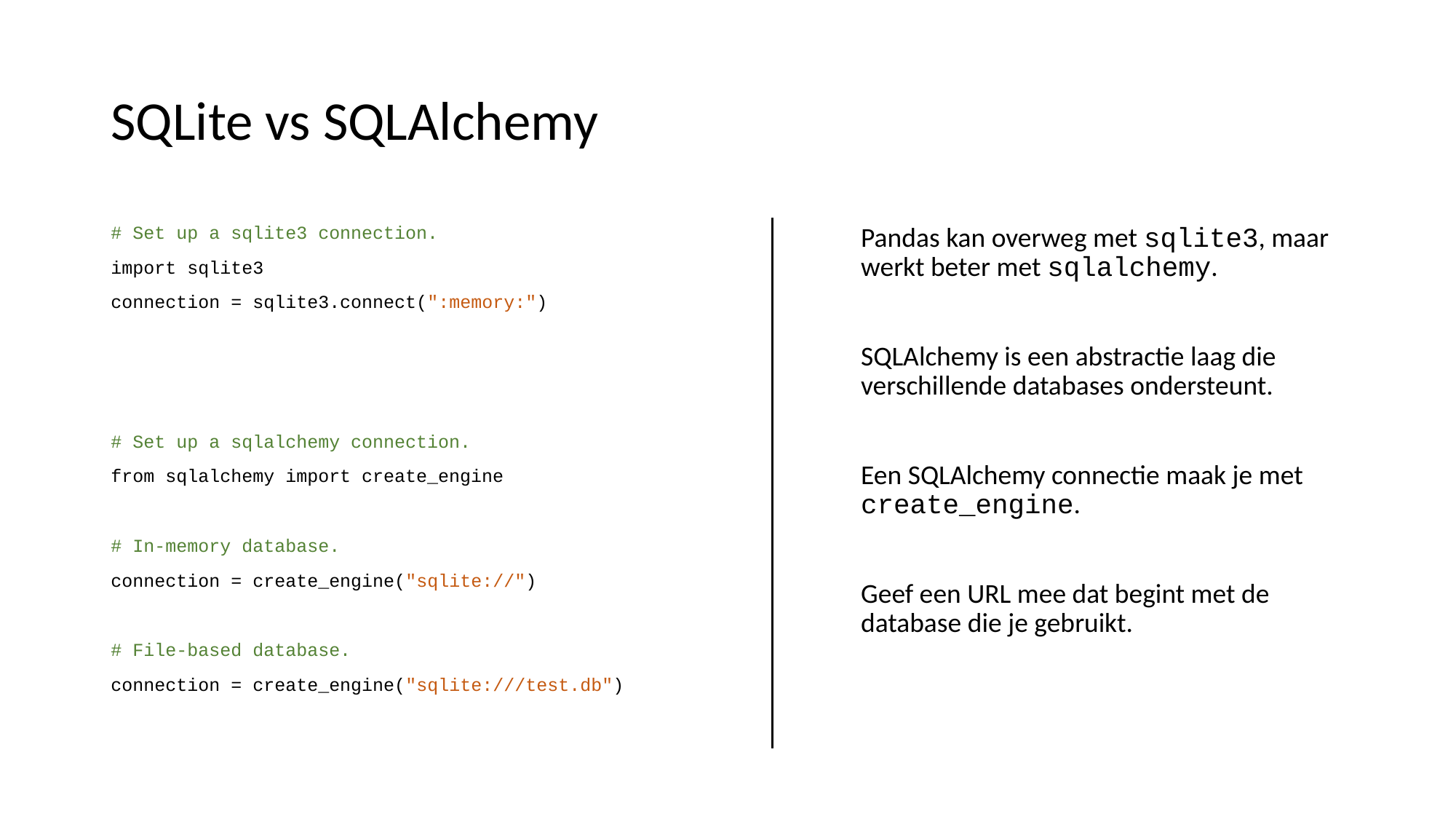

# SQLite vs SQLAlchemy
# Set up a sqlite3 connection.
import sqlite3
connection = sqlite3.connect(":memory:")

# Set up a sqlalchemy connection.
from sqlalchemy import create_engine

# In-memory database.
connection = create_engine("sqlite://")

# File-based database.
connection = create_engine("sqlite:///test.db")

Pandas kan overweg met sqlite3, maar werkt beter met sqlalchemy.

SQLAlchemy is een abstractie laag die verschillende databases ondersteunt.

Een SQLAlchemy connectie maak je met create_engine.

Geef een URL mee dat begint met de database die je gebruikt.